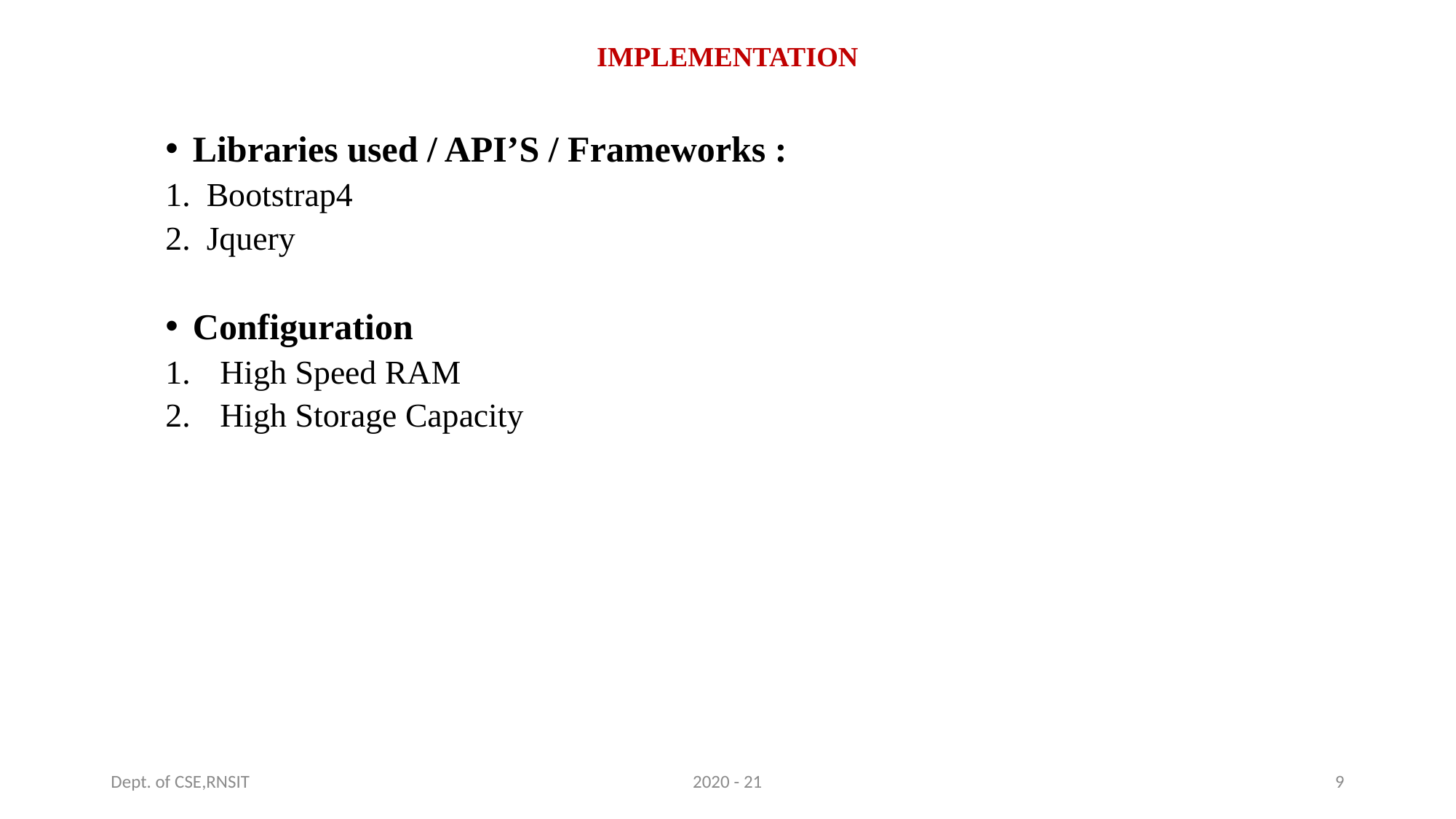

# IMPLEMENTATION
Libraries used / API’S / Frameworks :
Bootstrap4
Jquery

Configuration
High Speed RAM
High Storage Capacity

Dept. of CSE,RNSIT
2020 - 21
9